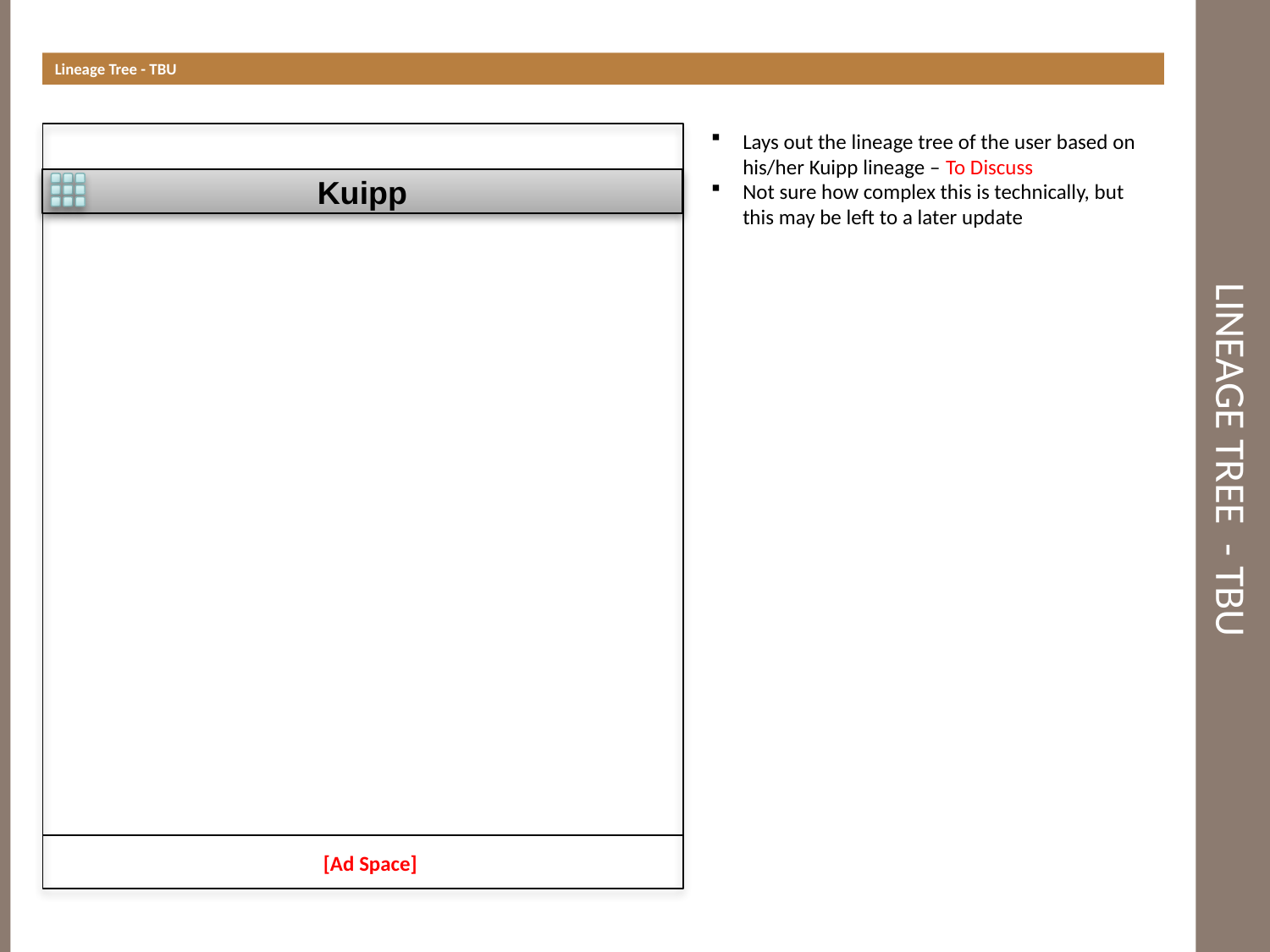

Lineage Tree - TBU
# Lineage Tree  - TBU
Lays out the lineage tree of the user based on his/her Kuipp lineage – To Discuss
Not sure how complex this is technically, but this may be left to a later update

[Ad Space]